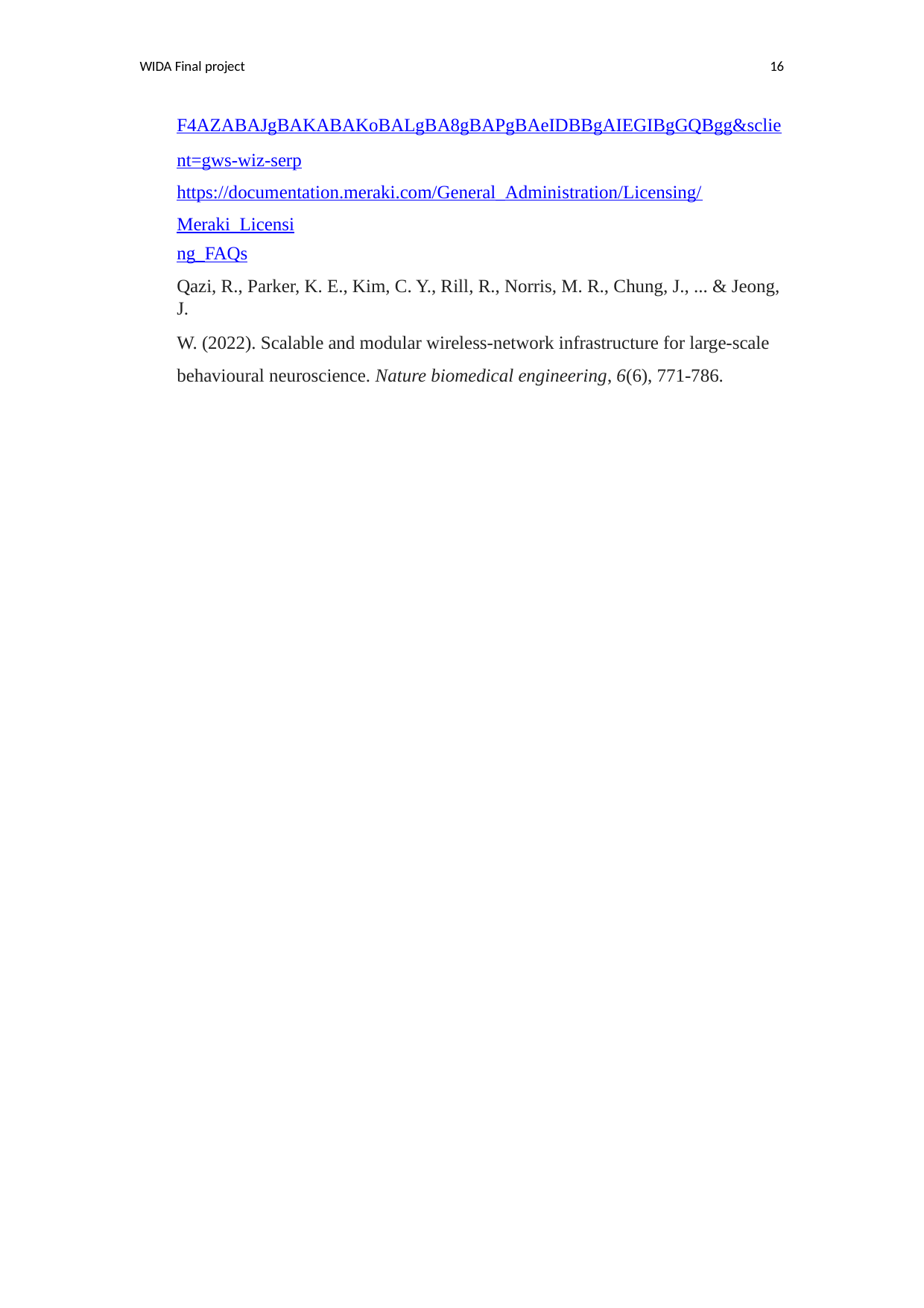

WIDA Final project
16
F4AZABAJgBAKABAKoBALgBA8gBAPgBAeIDBBgAIEGIBgGQBgg&sclie
nt=gws-wiz-serp https://documentation.meraki.com/General_Administration/Licensing/Meraki_Licensi
ng_FAQs
Qazi, R., Parker, K. E., Kim, C. Y., Rill, R., Norris, M. R., Chung, J., ... & Jeong, J.
W. (2022). Scalable and modular wireless-network infrastructure for large-scale behavioural neuroscience. Nature biomedical engineering, 6(6), 771-786.